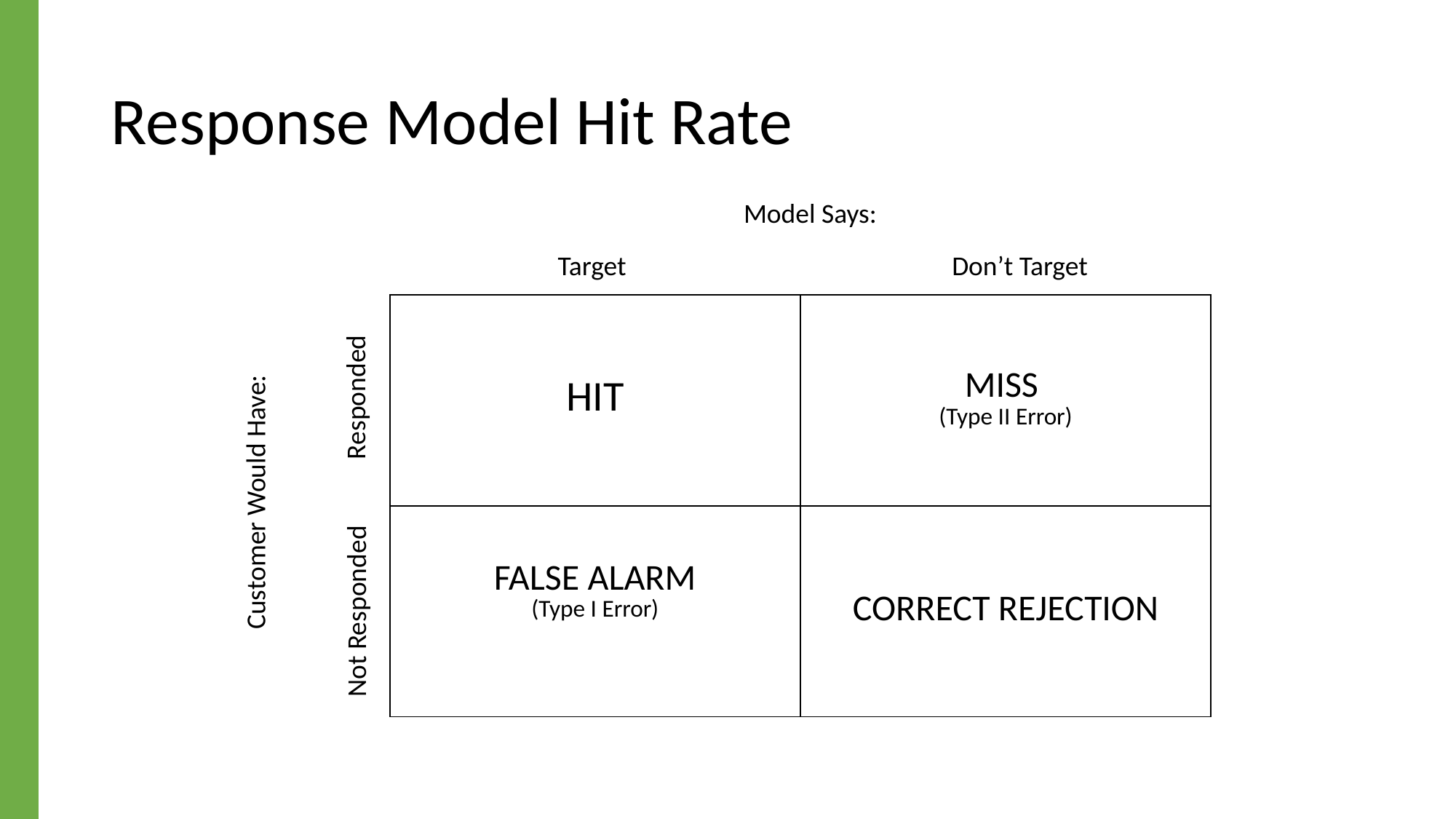

# Response Model Hit Rate
Model Says:
Target
Don’t Target
| HIT | MISS (Type II Error) |
| --- | --- |
| FALSE ALARM (Type I Error) | CORRECT REJECTION |
Responded
Customer Would Have:
Not Responded